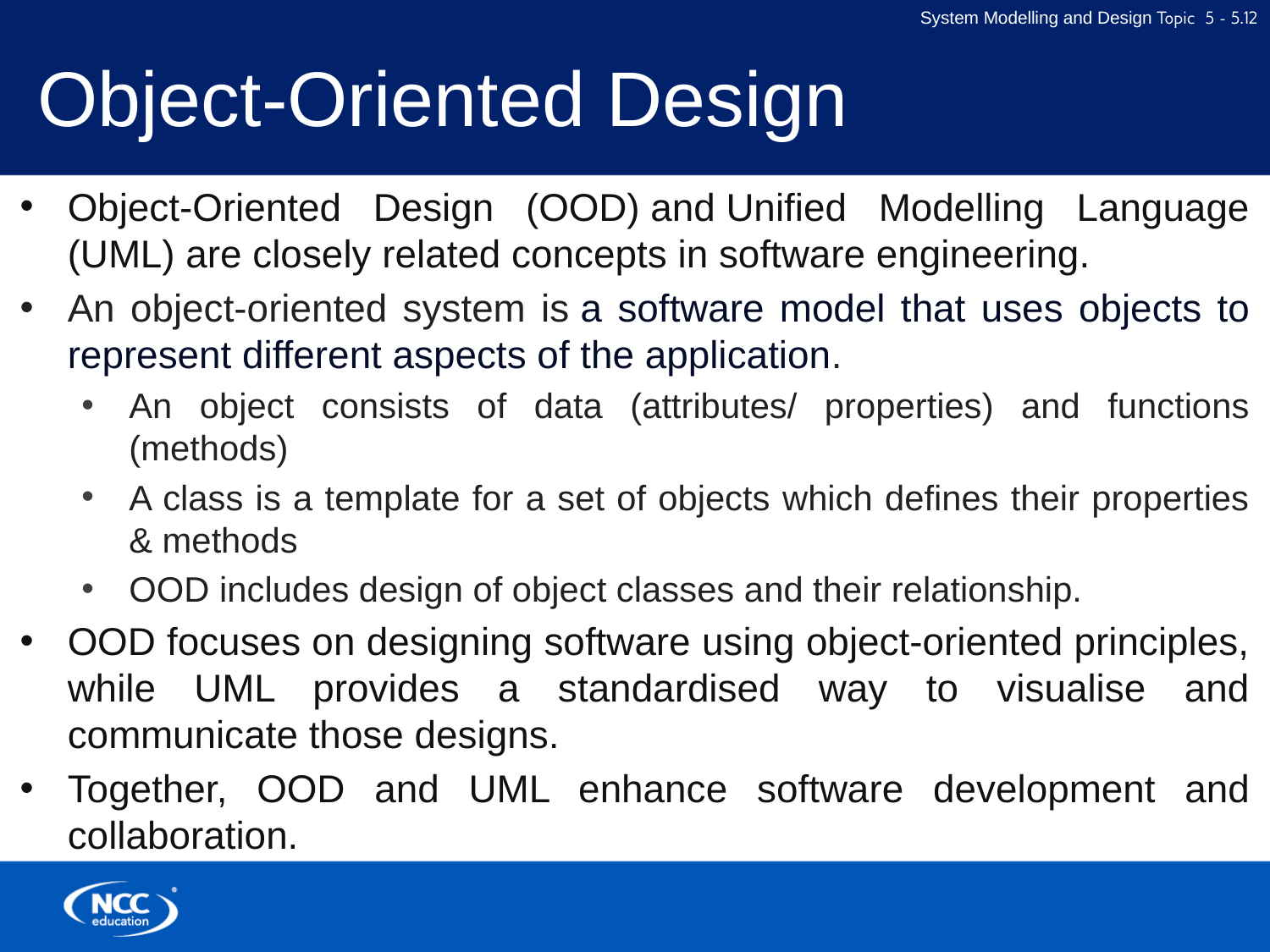

# Object-Oriented Design
Object-Oriented Design (OOD) and Unified Modelling Language (UML) are closely related concepts in software engineering.
An object-oriented system is a software model that uses objects to represent different aspects of the application.
An object consists of data (attributes/ properties) and functions (methods)
A class is a template for a set of objects which defines their properties & methods
OOD includes design of object classes and their relationship.
OOD focuses on designing software using object-oriented principles, while UML provides a standardised way to visualise and communicate those designs.
Together, OOD and UML enhance software development and collaboration.